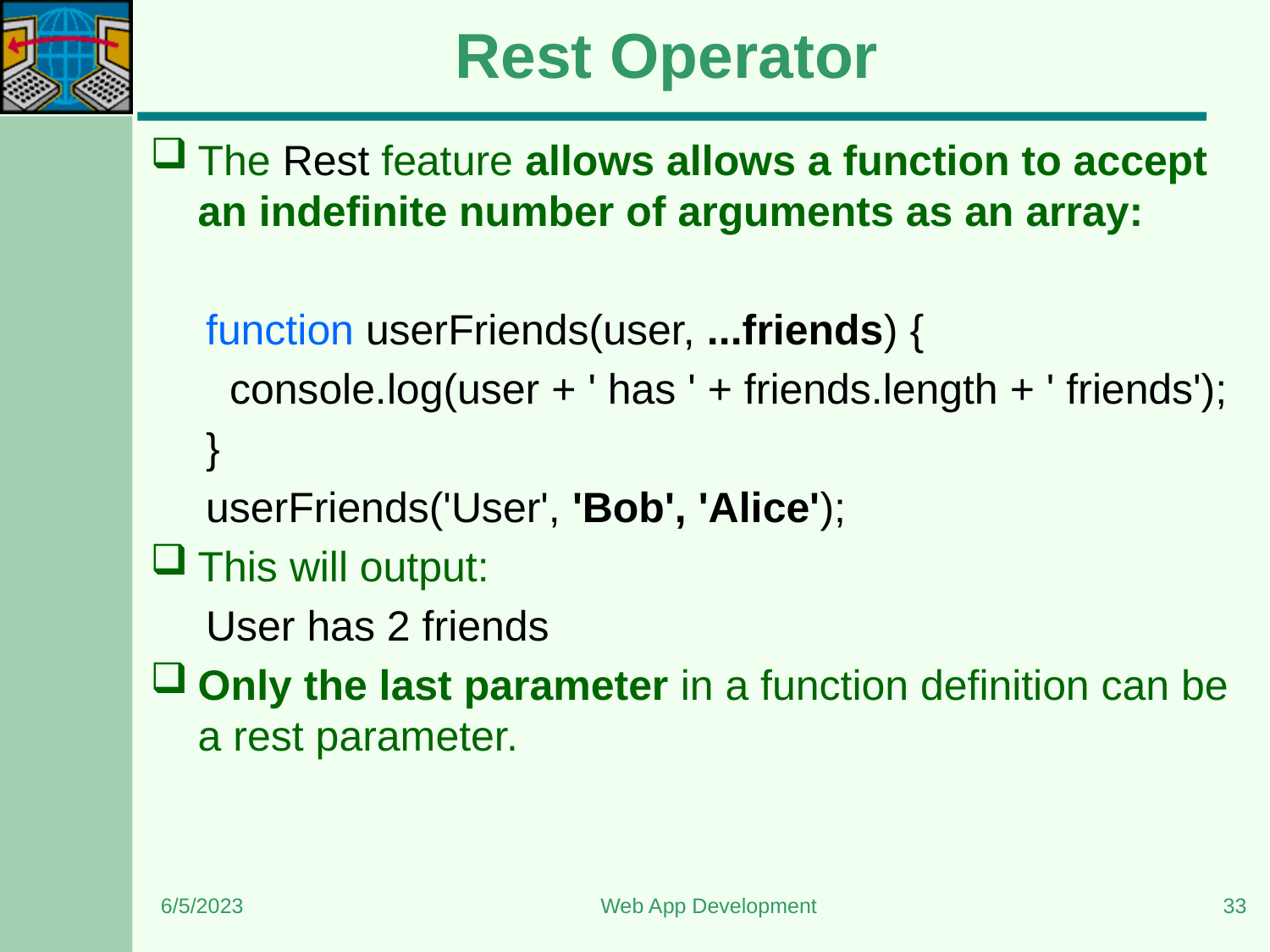

# Rest Operator
The Rest feature allows allows a function to accept an indefinite number of arguments as an array:

function userFriends(user, ...friends) {
  console.log(user + ' has ' + friends.length + ' friends');
}
userFriends('User', 'Bob', 'Alice');
This will output:
User has 2 friends
Only the last parameter in a function definition can be a rest parameter.

6/5/2023
Web App Development
33